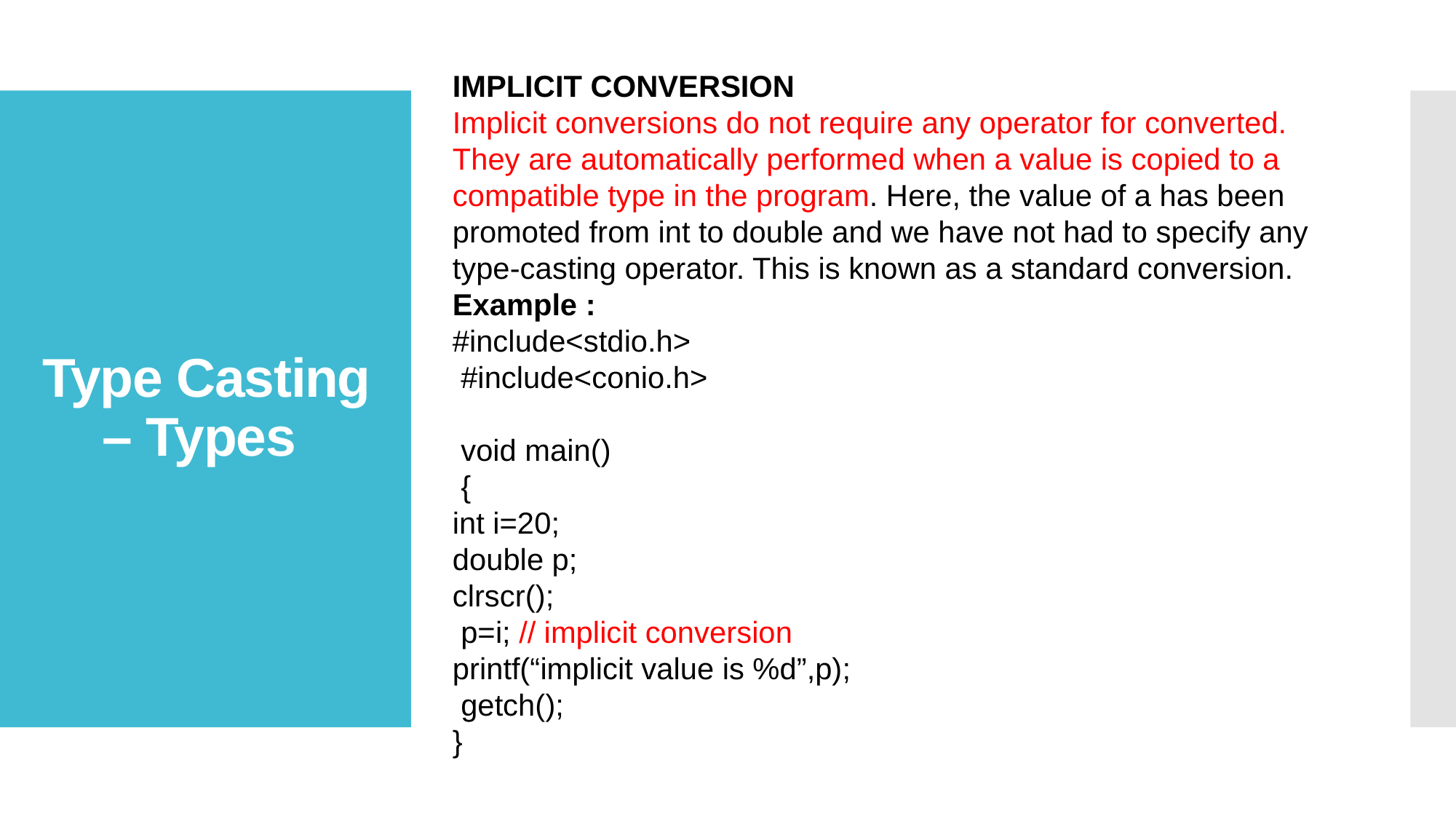

IMPLICIT CONVERSION
Implicit conversions do not require any operator for converted. They are automatically performed when a value is copied to a compatible type in the program. Here, the value of a has been promoted from int to double and we have not had to specify any type-casting operator. This is known as a standard conversion.
Example :
#include<stdio.h>
 #include<conio.h>

 void main()
 {
int i=20;
double p;
clrscr();
 p=i; // implicit conversion
printf(“implicit value is %d”,p);
 getch();
}
# Type Casting – Types